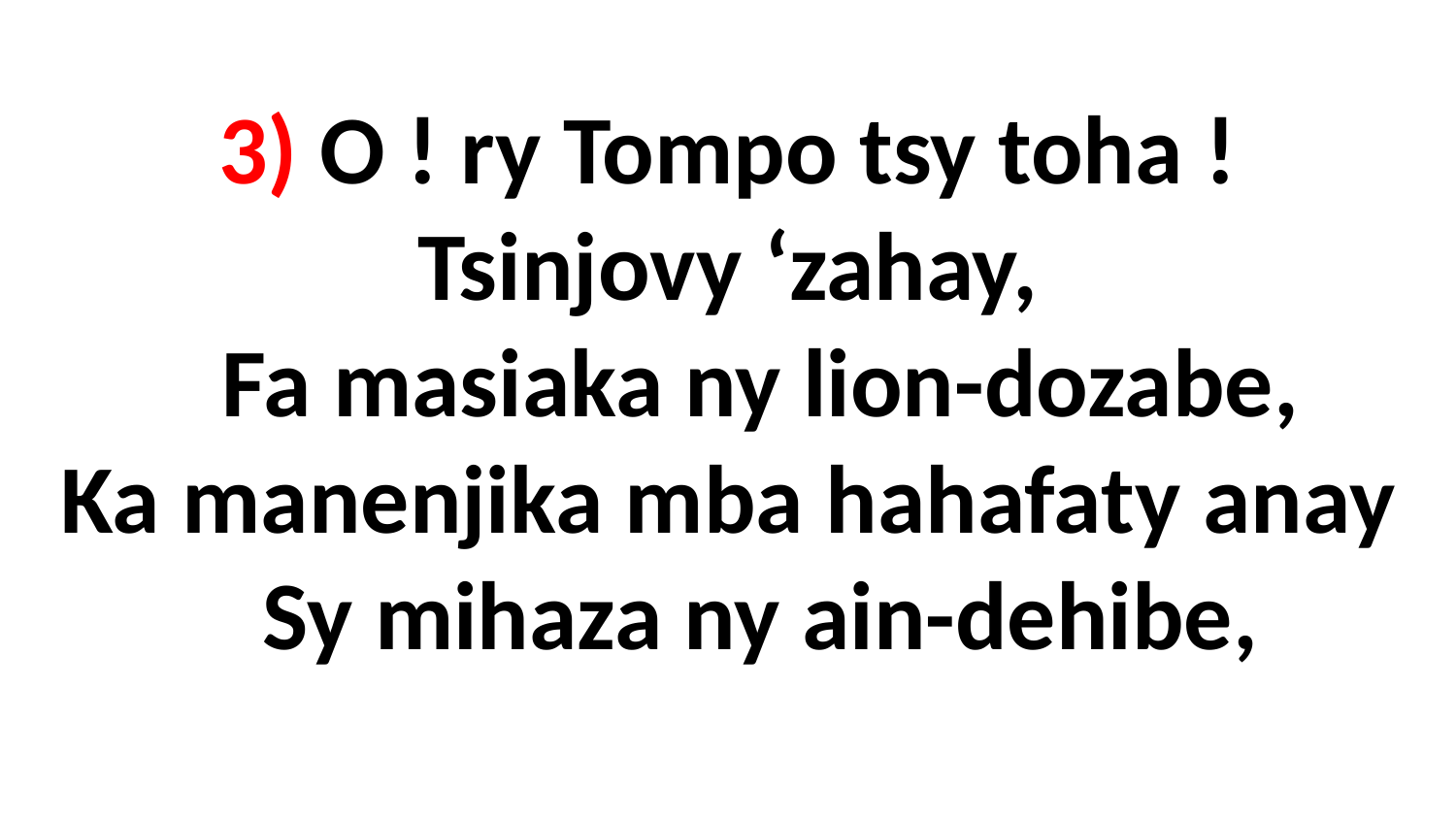

# 3) O ! ry Tompo tsy toha ! Tsinjovy ‘zahay, Fa masiaka ny lion-dozabe, Ka manenjika mba hahafaty anay Sy mihaza ny ain-dehibe,